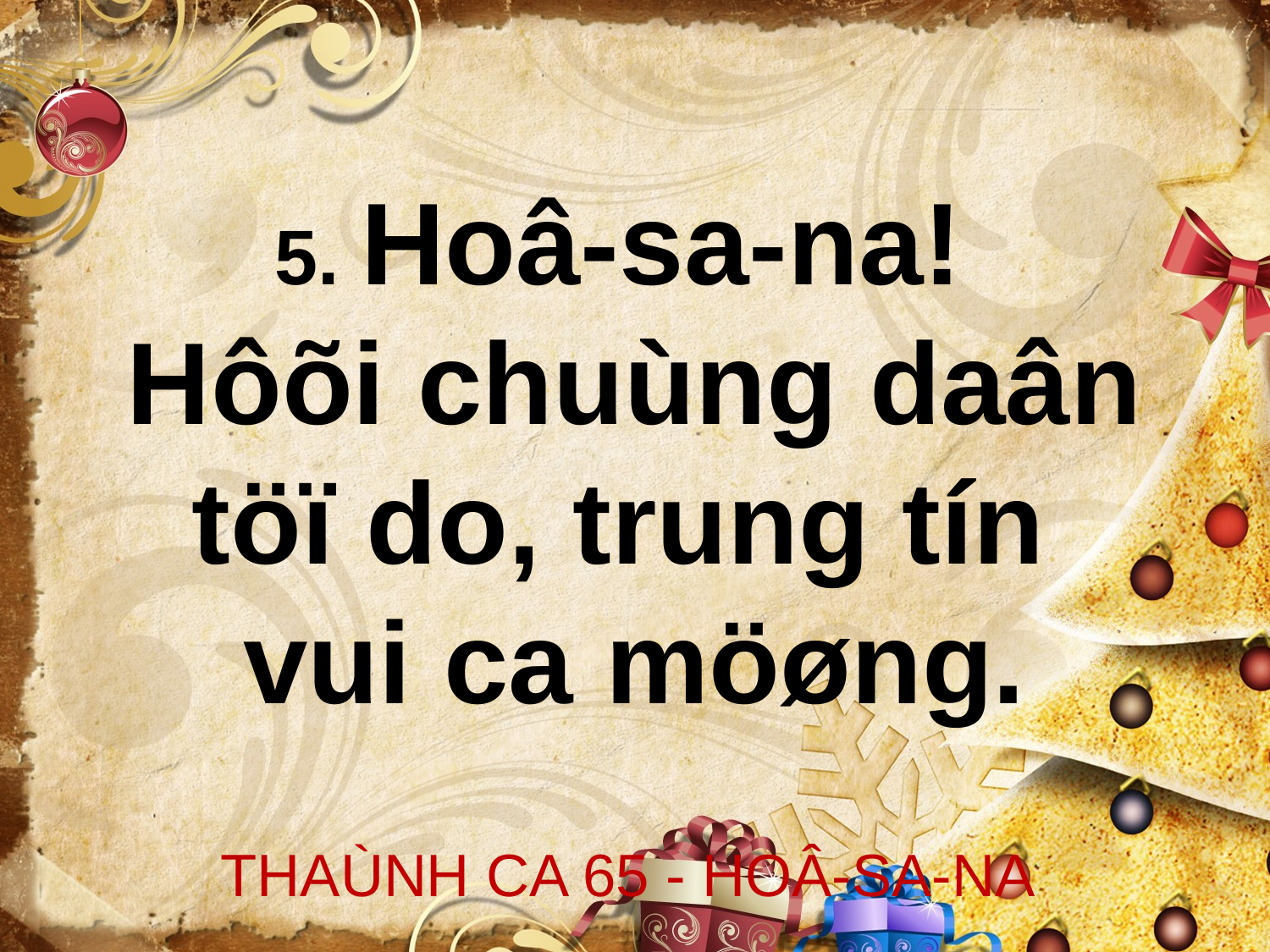

5. Hoâ-sa-na!
 Hôõi chuùng daân
töï do, trung tín
vui ca möøng.
THAÙNH CA 65 - HOÂ-SA-NA